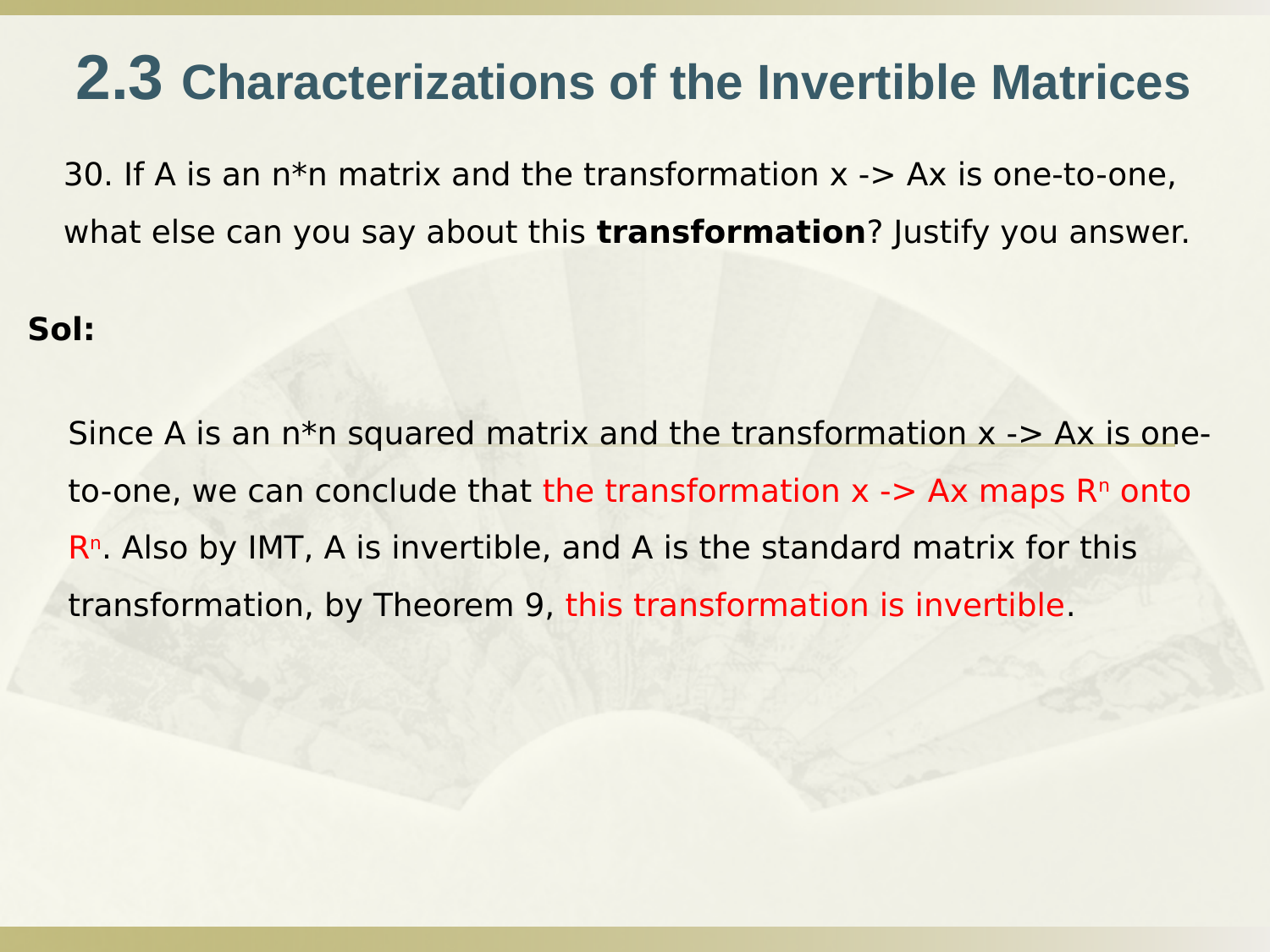

2.3 Characterizations of the Invertible Matrices
30. If A is an n*n matrix and the transformation x -> Ax is one-to-one, what else can you say about this transformation? Justify you answer.
Sol:
Since A is an n*n squared matrix and the transformation x -> Ax is one-to-one, we can conclude that the transformation x -> Ax maps Rn onto Rn. Also by IMT, A is invertible, and A is the standard matrix for this transformation, by Theorem 9, this transformation is invertible.